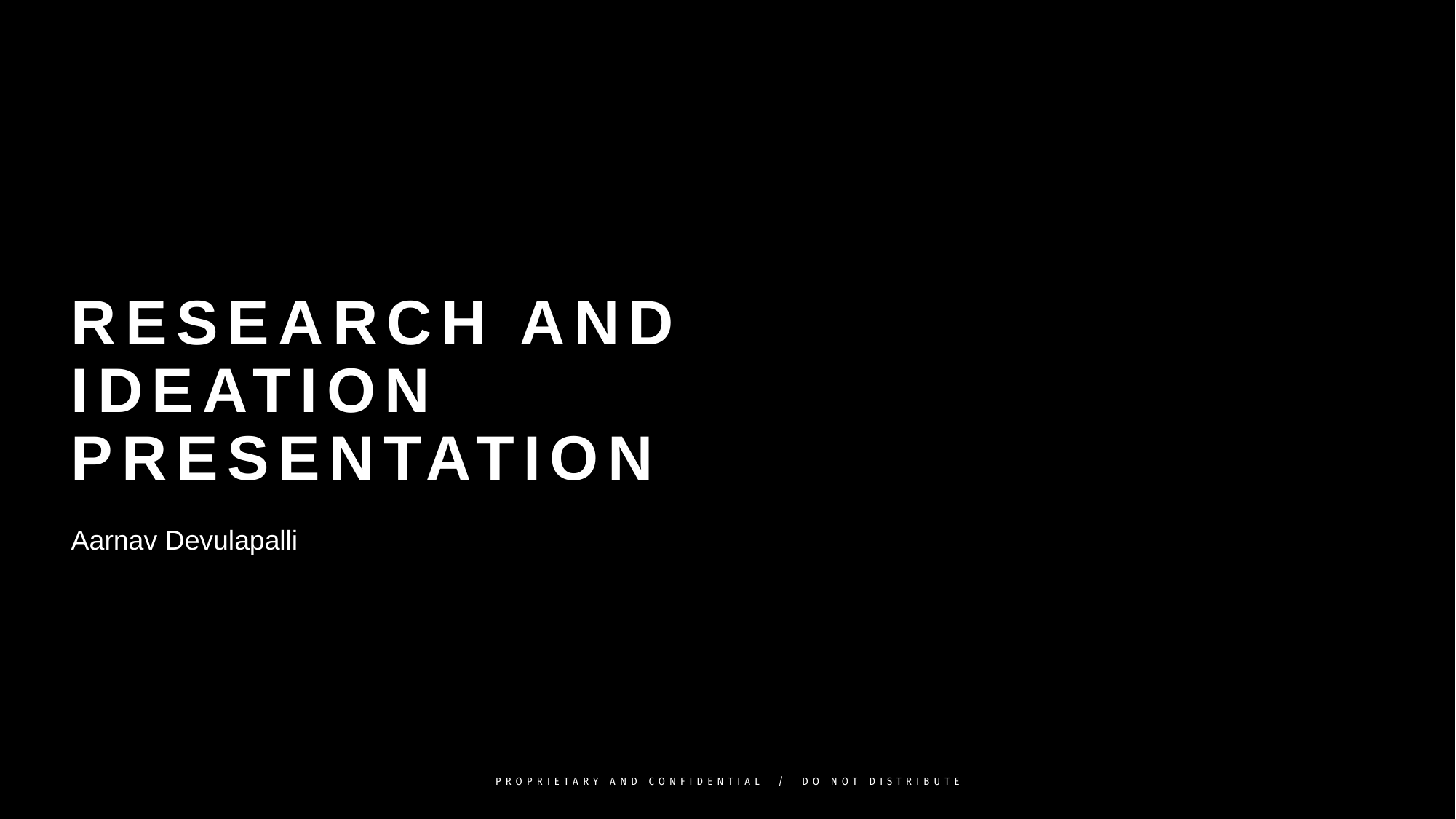

# Research and Ideation Presentation
Aarnav Devulapalli
PROPRIETARY AND CONFIDENTIAL  /  DO NOT DISTRIBUTE